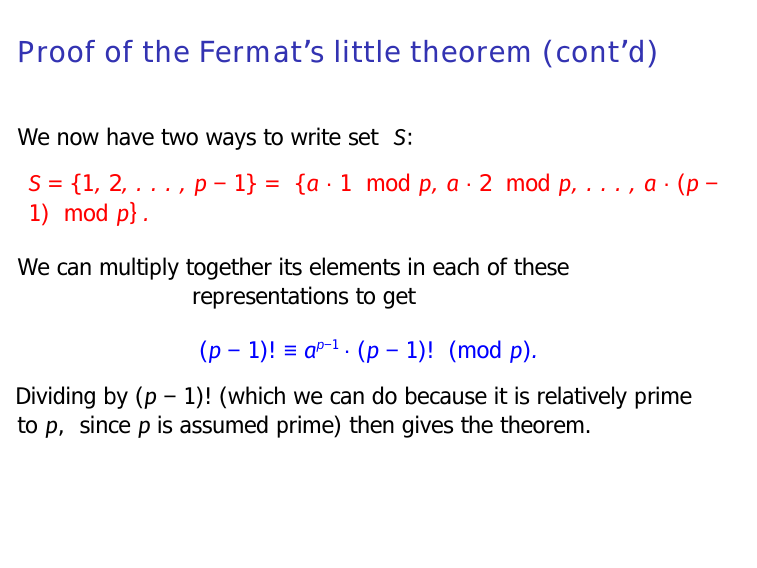

# Proof of the Fermat’s little theorem (cont’d)
We now have two ways to write set  S:
S = {1, 2, . . . , p − 1} =  {a · 1  mod p, a · 2  mod p, . . . , a · (p − 1)  mod p} .
We can multiply together its elements in each of these representations to get
 (p − 1)! ≡ ap−1 · (p − 1)!  (mod p).
Dividing by (p − 1)! (which we can do because it is relatively prime to p,  since p is assumed prime) then gives the theorem.